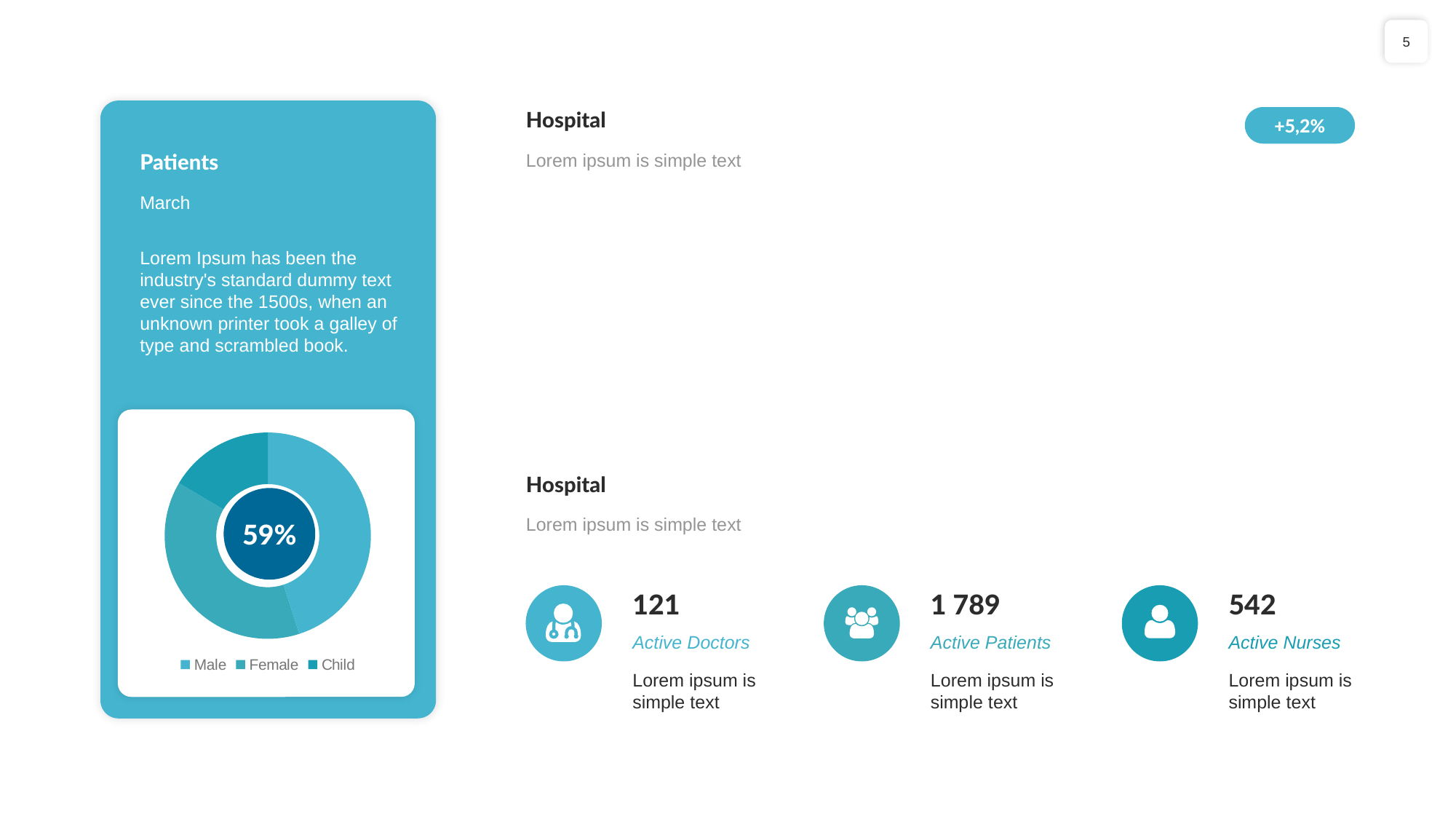

5

Hospital
+5,2%
Patients
Lorem ipsum is simple text
March

Lorem Ipsum has been the industry's standard dummy text ever since the 1500s, when an unknown printer took a galley of type and scrambled book.

### Chart

| Category | Patients |
|---|---|
| Male | 8.2 |
| Female | 7.0 |
| Child | 3.0 |
Hospital

Lorem ipsum is simple text
59%
121
1 789
542

Active Doctors
Active Patients
Active Nurses
Lorem ipsum is simple text
Lorem ipsum is simple text
Lorem ipsum is simple text